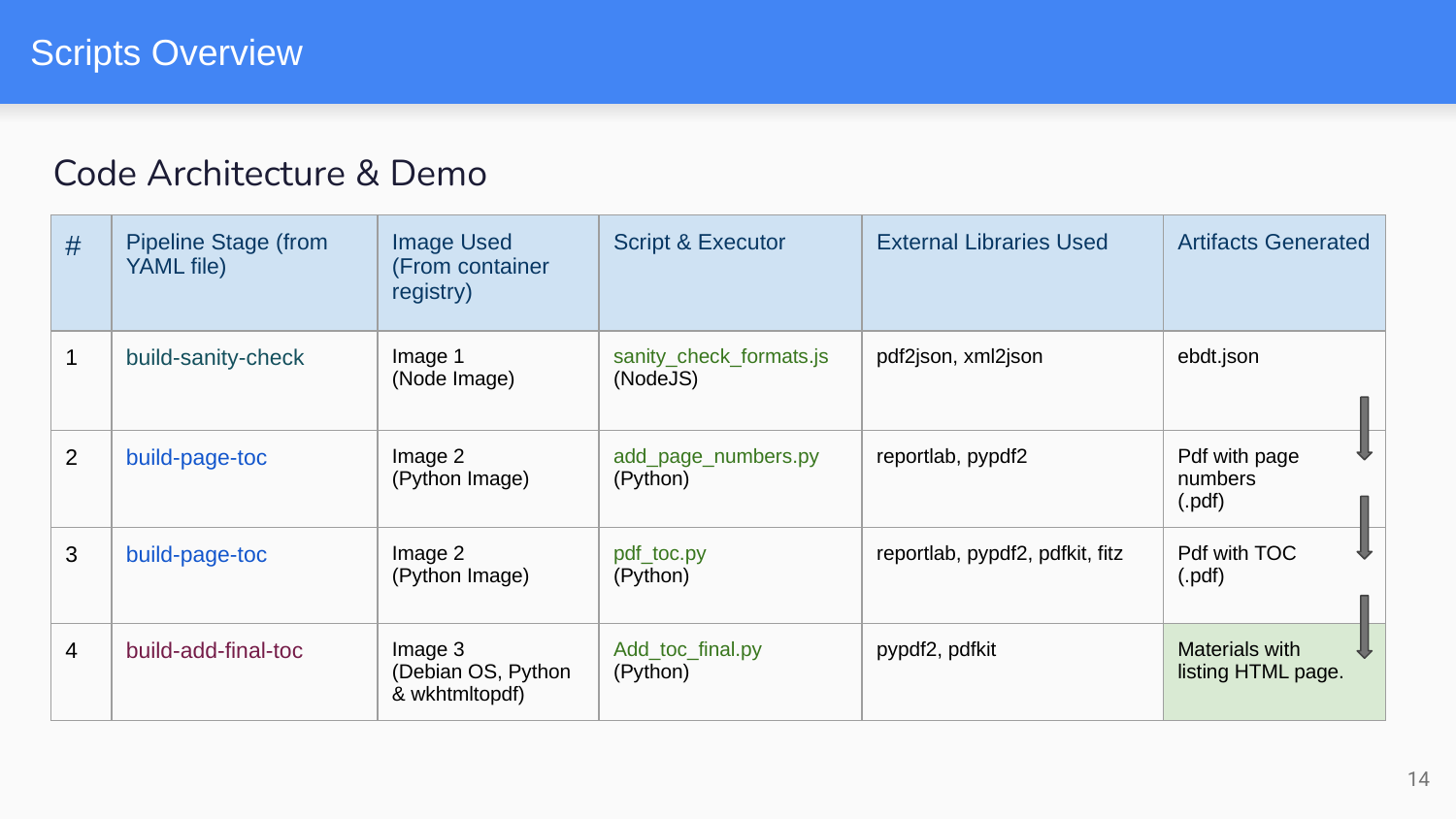

# Scripts Overview
Code Architecture & Demo
| # | Pipeline Stage (from YAML file) | Image Used (From container registry) | Script & Executor | External Libraries Used | Artifacts Generated |
| --- | --- | --- | --- | --- | --- |
| 1 | build-sanity-check | Image 1 (Node Image) | sanity\_check\_formats.js (NodeJS) | pdf2json, xml2json | ebdt.json |
| 2 | build-page-toc | Image 2 (Python Image) | add\_page\_numbers.py (Python) | reportlab, pypdf2 | Pdf with page numbers (.pdf) |
| 3 | build-page-toc | Image 2 (Python Image) | pdf\_toc.py (Python) | reportlab, pypdf2, pdfkit, fitz | Pdf with TOC (.pdf) |
| 4 | build-add-final-toc | Image 3 (Debian OS, Python & wkhtmltopdf) | Add\_toc\_final.py (Python) | pypdf2, pdfkit | Materials with listing HTML page. |

14